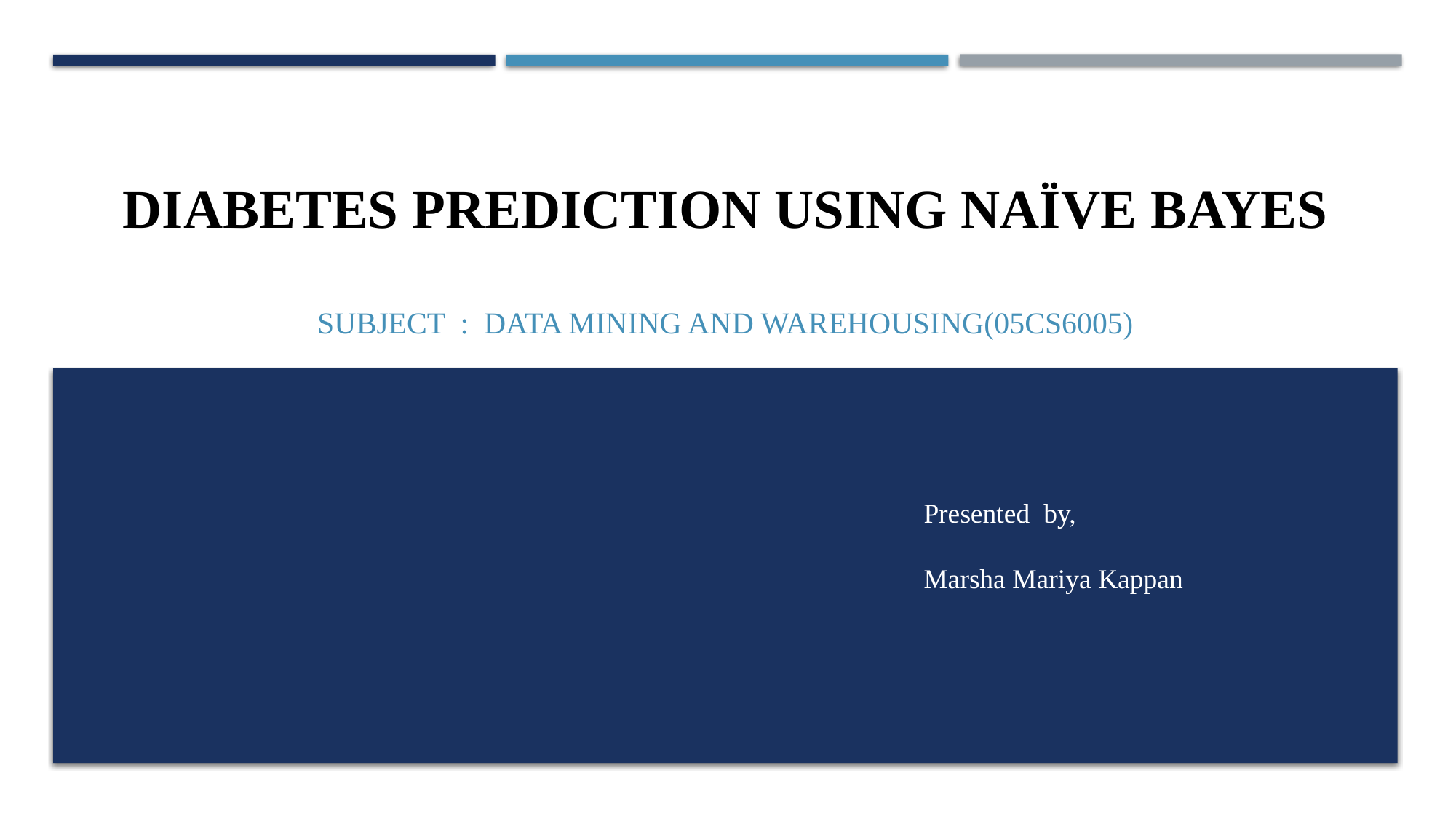

# Diabetes prediction using naïve Bayes
SUBJECT  :  DATA MINING AND WAREHOUSING(05cs6005)
Presented  by,

Marsha Mariya Kappan